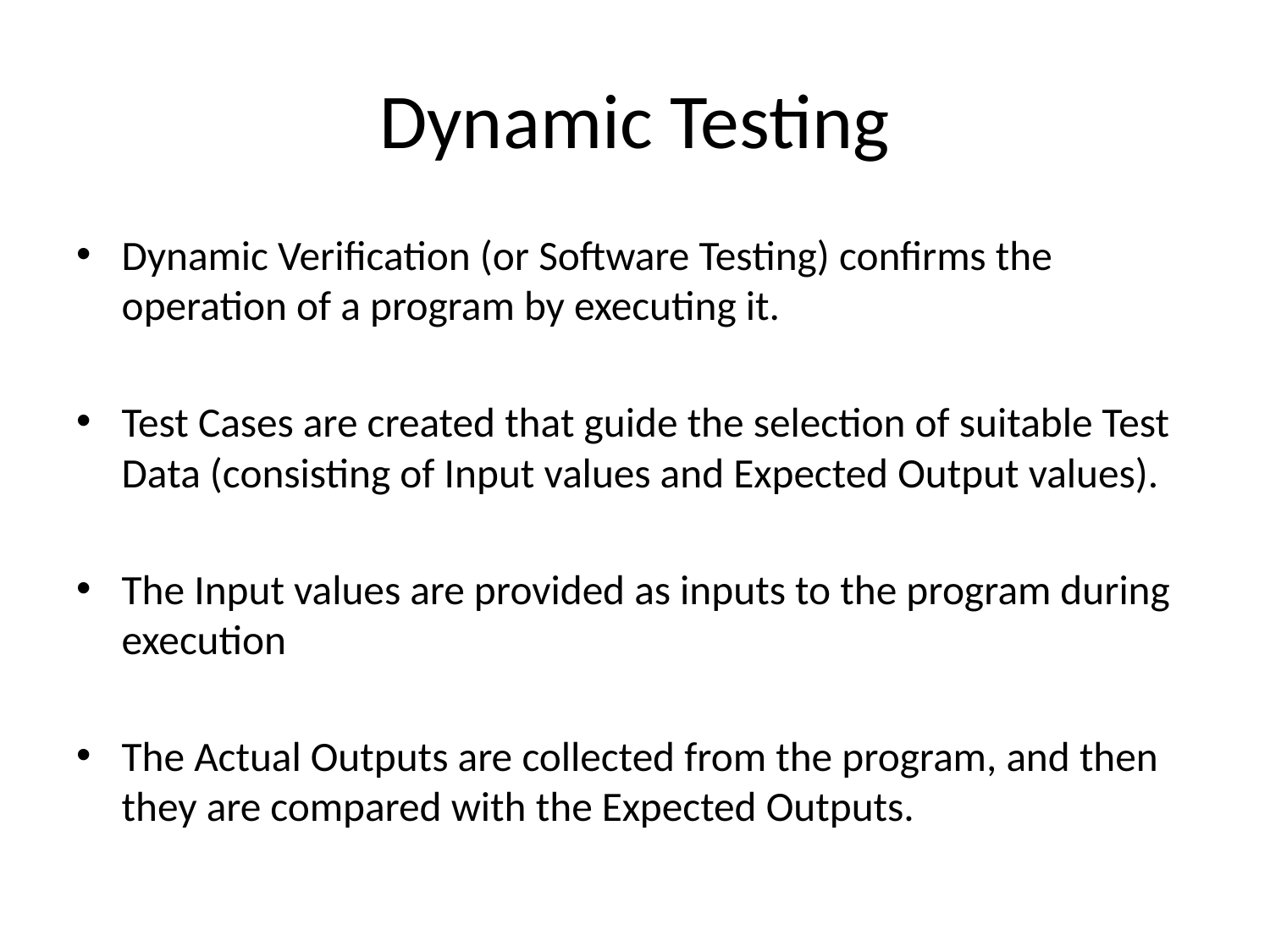

# Dynamic Testing
Dynamic Verification (or Software Testing) confirms the operation of a program by executing it.

Test Cases are created that guide the selection of suitable Test Data (consisting of Input values and Expected Output values).

The Input values are provided as inputs to the program during execution

The Actual Outputs are collected from the program, and then they are compared with the Expected Outputs.